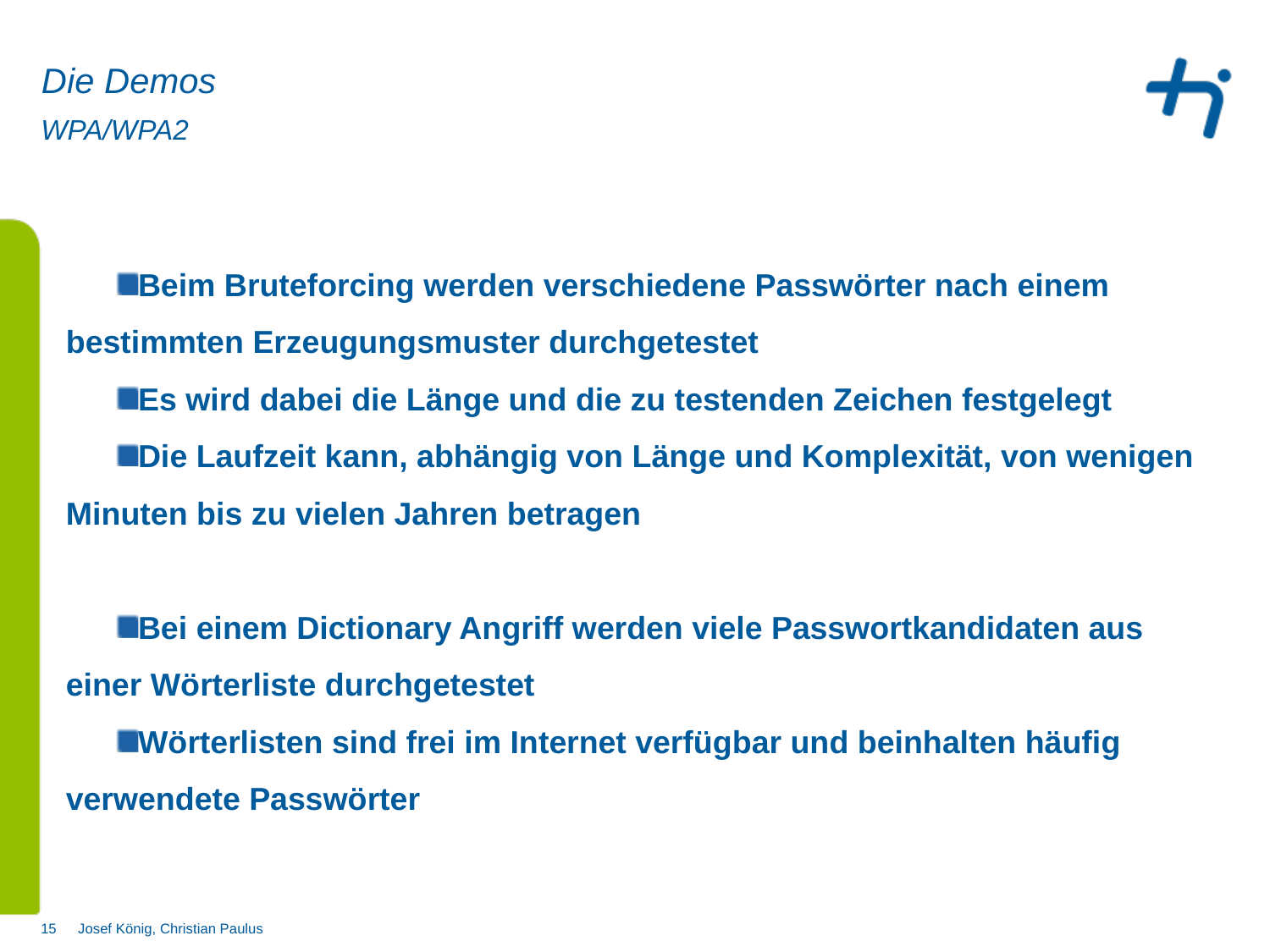

Die Demos
# WPA/WPA2
Beim Bruteforcing werden verschiedene Passwörter nach einem bestimmten Erzeugungsmuster durchgetestet
Es wird dabei die Länge und die zu testenden Zeichen festgelegt
Die Laufzeit kann, abhängig von Länge und Komplexität, von wenigen Minuten bis zu vielen Jahren betragen

Bei einem Dictionary Angriff werden viele Passwortkandidaten aus einer Wörterliste durchgetestet
Wörterlisten sind frei im Internet verfügbar und beinhalten häufig verwendete Passwörter

Josef König, Christian Paulus
15